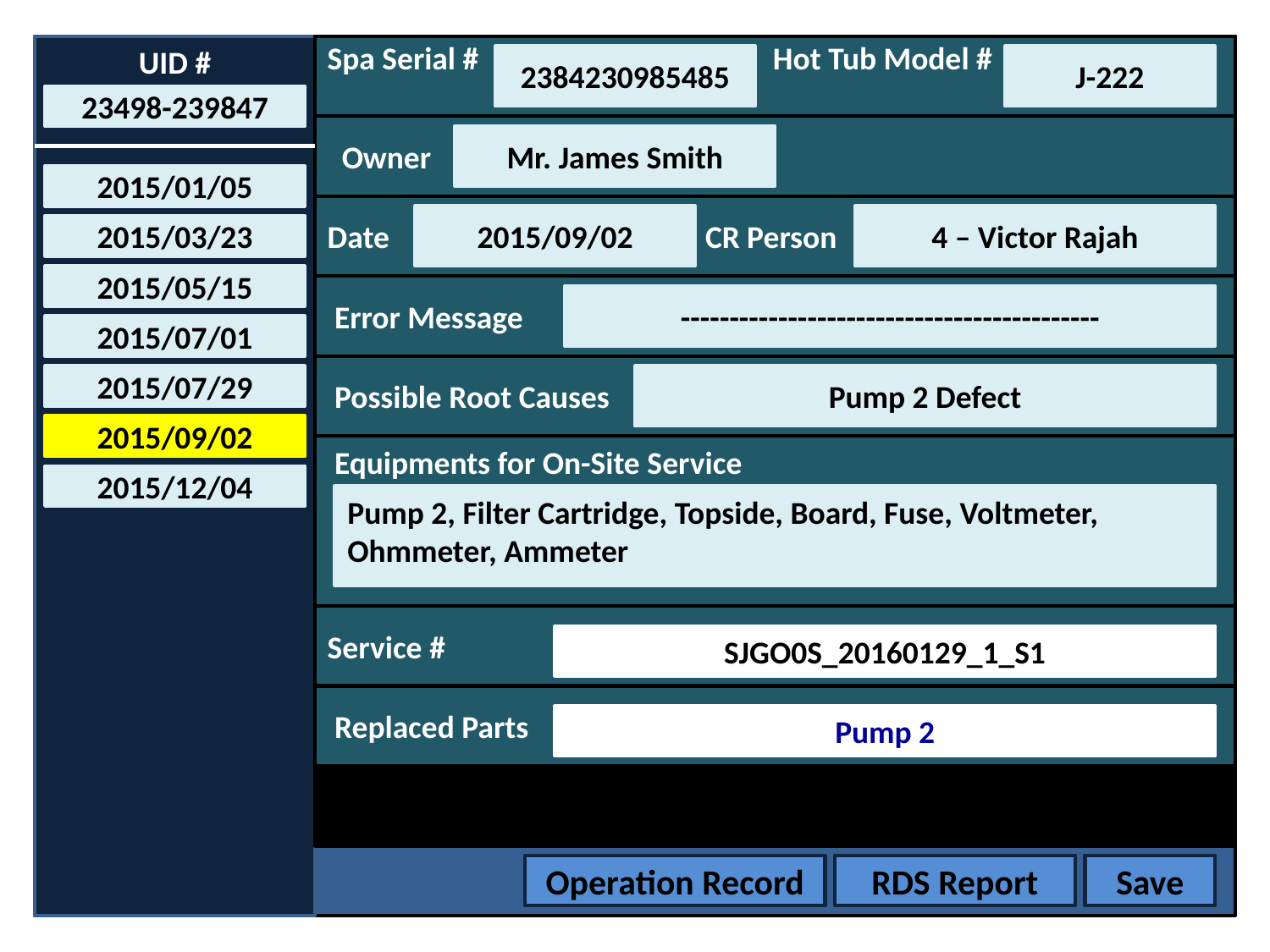

UID #

Spa Serial #                                         Hot Tub Model #
2384230985485
J-222
23498-239847
  Owner
Mr. James Smith
2343-9398264
Mr. James Smith
2015/01/05
Date                                            CR Person
2015/09/02
4 – Victor Rajah
2015/03/23
2015/05/15
 Error Message
-------------------------------------------
2015/07/01
 Possible Root Causes
2015/07/29
Pump 2 Defect
2015/09/02
 Equipments for On-Site Service
2015/12/04
Pump 2, Filter Cartridge, Topside, Board, Fuse, Voltmeter, Ohmmeter, Ammeter
Service #
SJGO0S_20160129_1_S1
 Replaced Parts
Pump 2
Operation Record
RDS Report
Save